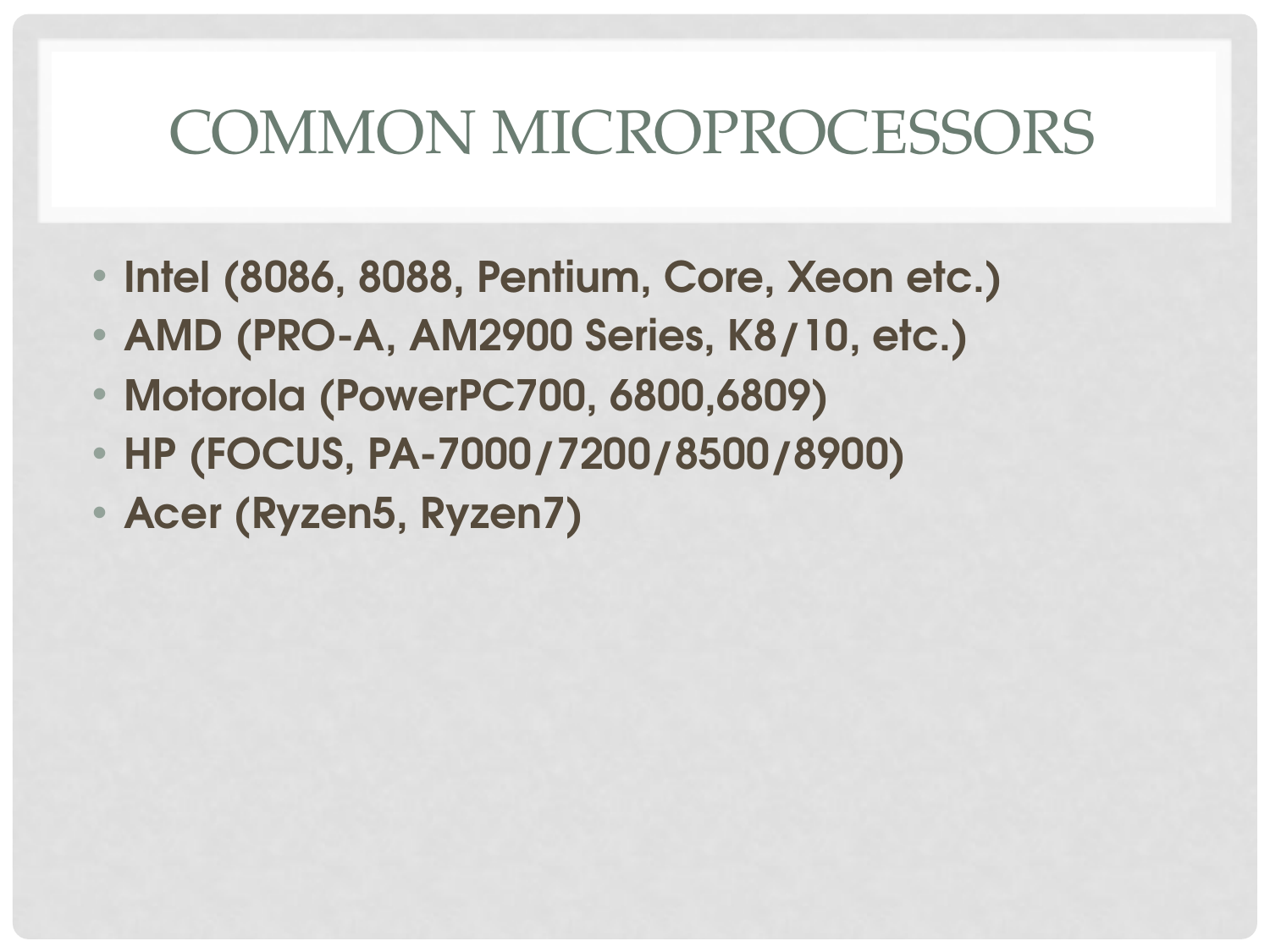

# Common Microprocessors
Intel (8086, 8088, Pentium, Core, Xeon etc.)
AMD (PRO-A, AM2900 Series, K8/10, etc.)
Motorola (PowerPC700, 6800,6809)
HP (FOCUS, PA-7000/7200/8500/8900)
Acer (Ryzen5, Ryzen7)